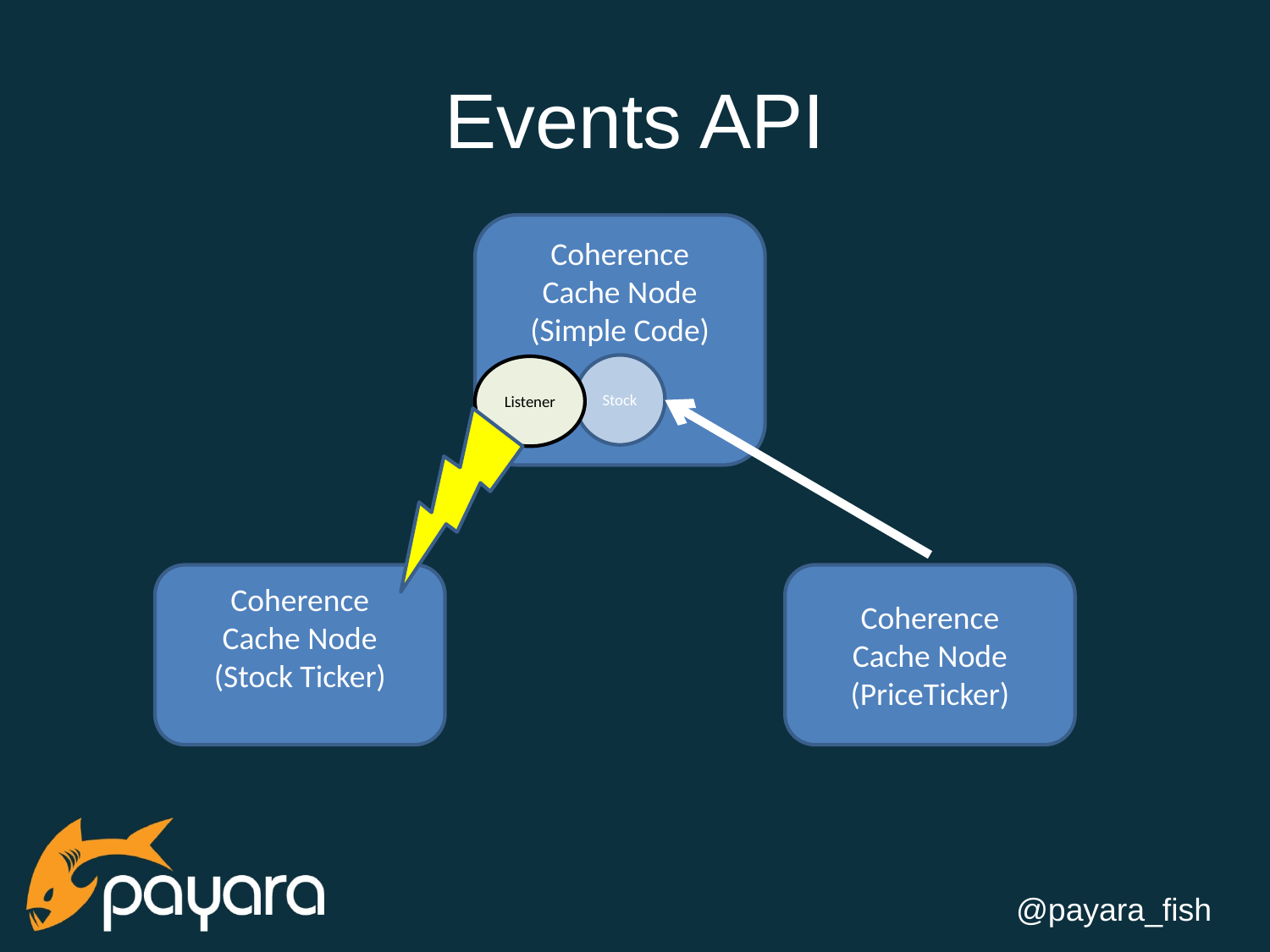

# Events API
Coherence
Cache Node
(Simple Code)
Stock
Listener

Coherence
Cache Node
(Stock Ticker)
Coherence
Cache Node
(PriceTicker)